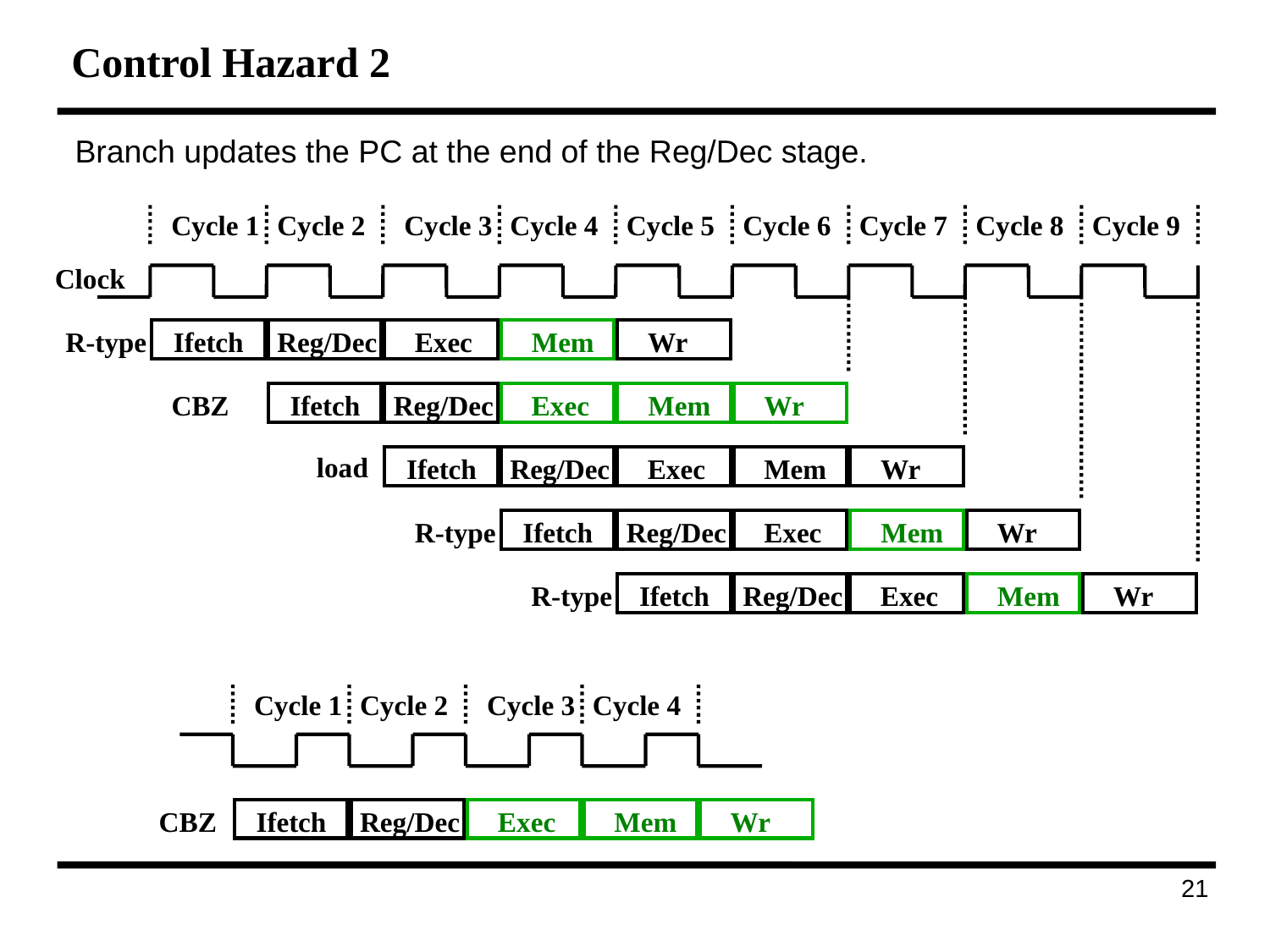

Branch updates the PC at the end of the Reg/Dec stage.
# Control Hazard 2

Cycle 1
Cycle 2

Cycle 3
Cycle 4

Cycle 5

Cycle 6

Cycle 7

Cycle 8

Cycle 9

Clock

R-type
Ifetch

Reg/Dec

Exec

Mem

Wr

CBZ
Ifetch

Reg/Dec

Exec

Mem

Wr

load
Ifetch

Reg/Dec

Exec

Mem

Wr

R-type
Ifetch

Reg/Dec

Exec

Mem

Wr

R-type
Ifetch

Reg/Dec

Exec

Mem

Wr

Cycle 1
Cycle 2

Cycle 3
Cycle 4

CBZ
Ifetch

Reg/Dec

Exec

Mem

Wr

21